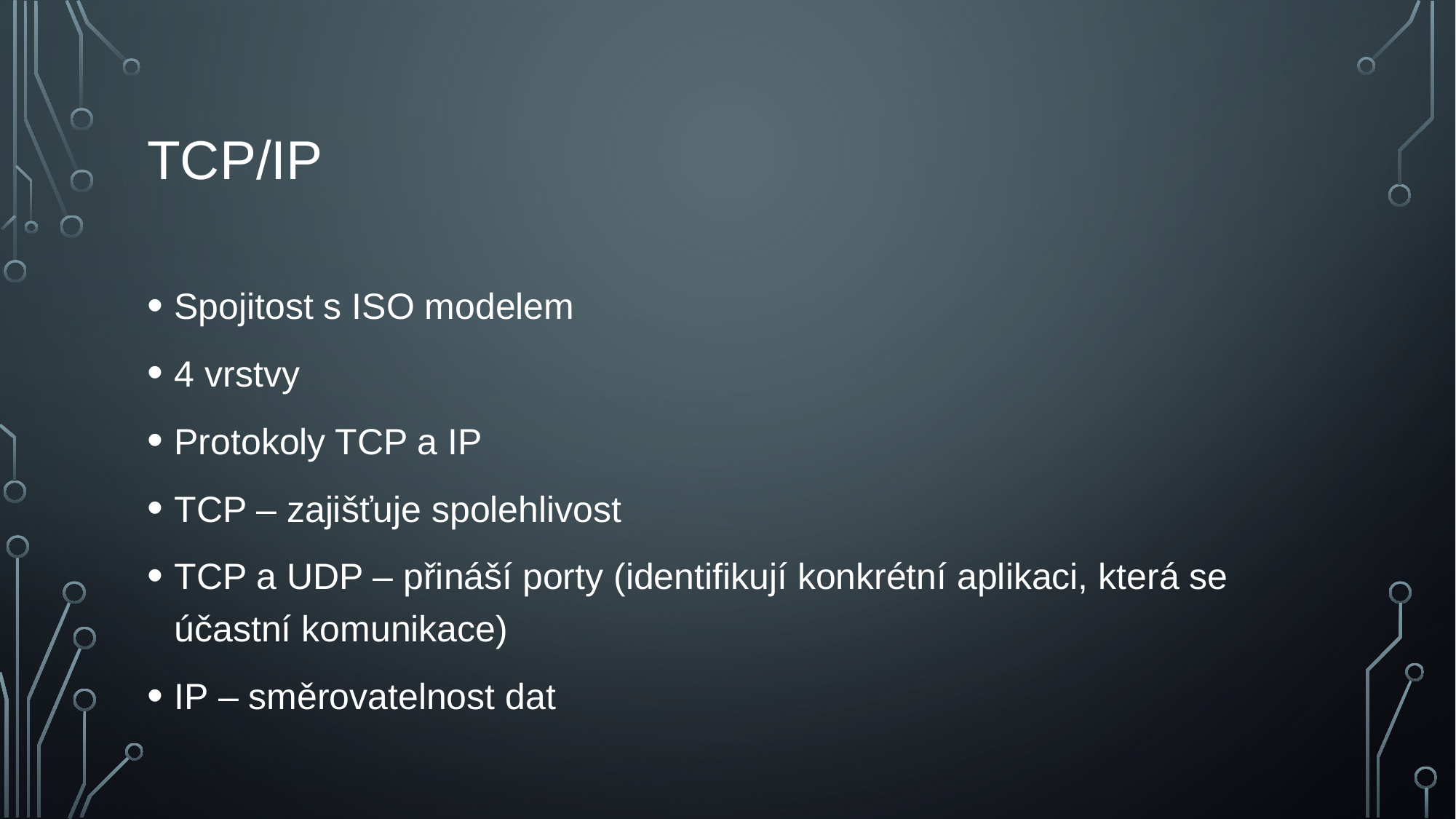

# TCP/ip
Spojitost s ISO modelem
4 vrstvy
Protokoly TCP a IP
TCP – zajišťuje spolehlivost
TCP a UDP – přináší porty (identifikují konkrétní aplikaci, která se účastní komunikace)
IP – směrovatelnost dat